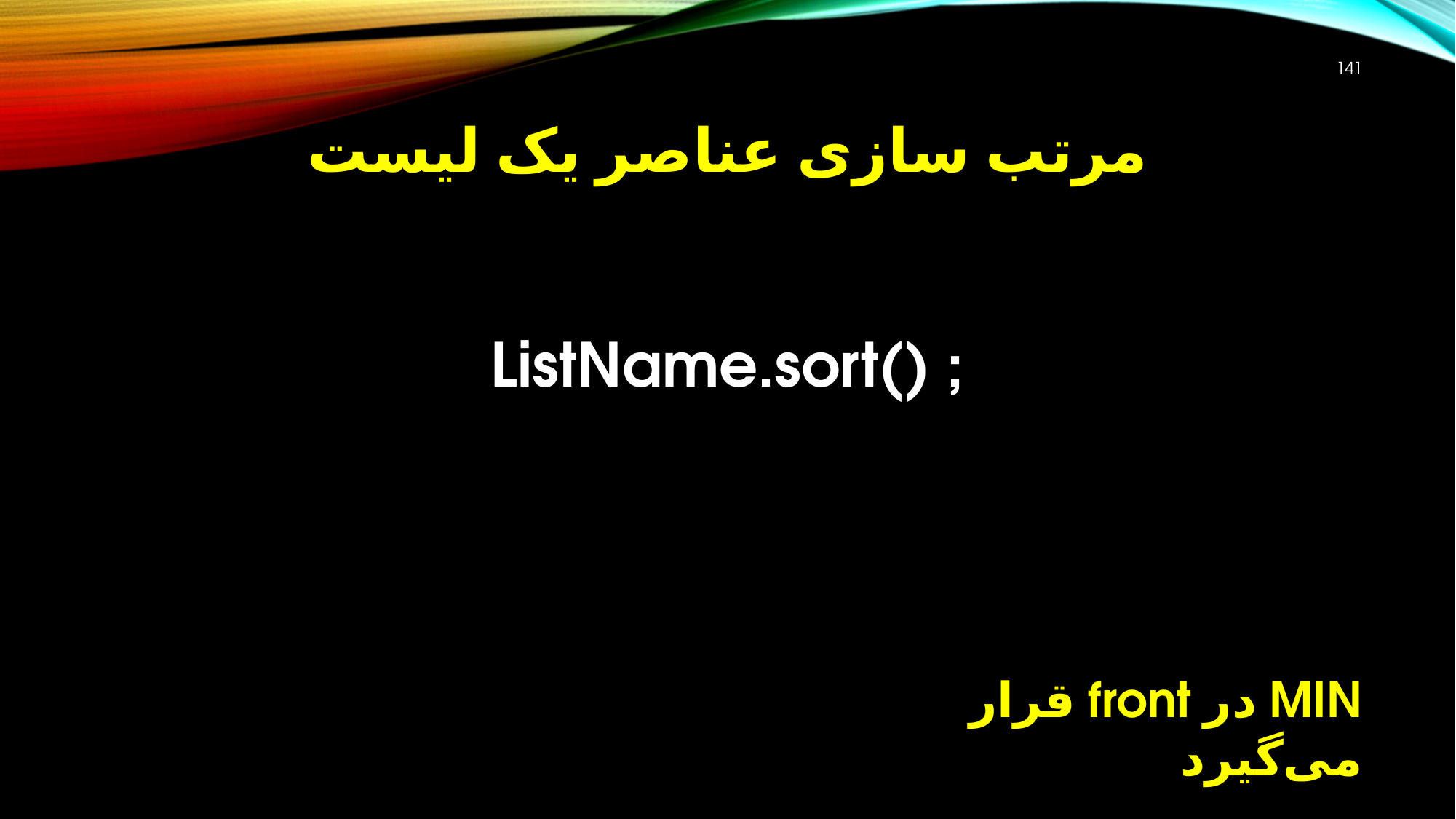

141
# مرتب سازی عناصر یک لیست
ListName.sort() ;

MIN در front قرار می‌گیرد